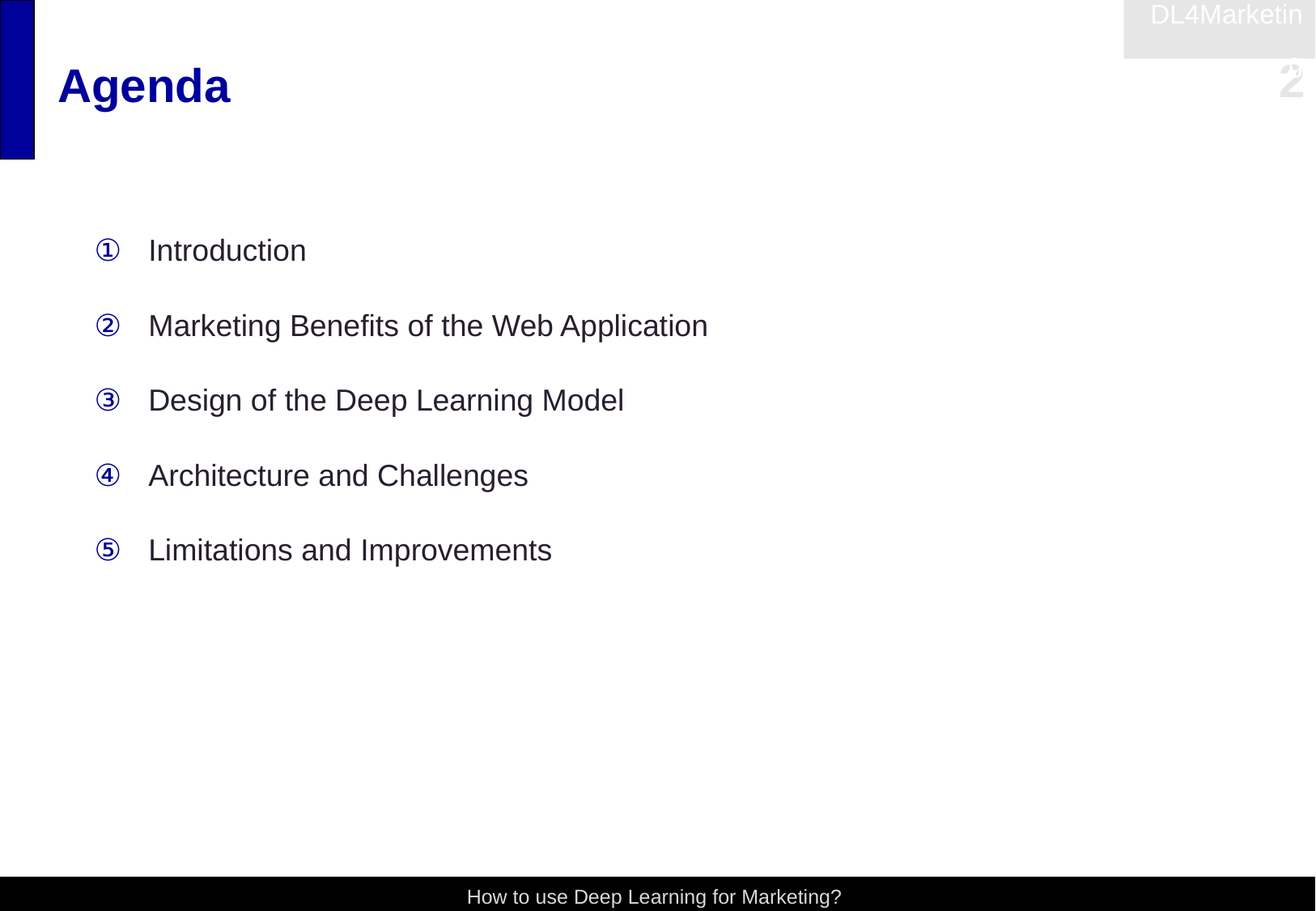

DL4Marketing
# Agenda
 Introduction
 Marketing Benefits of the Web Application
 Design of the Deep Learning Model
 Architecture and Challenges
 Limitations and Improvements

How to use Deep Learning for Marketing?